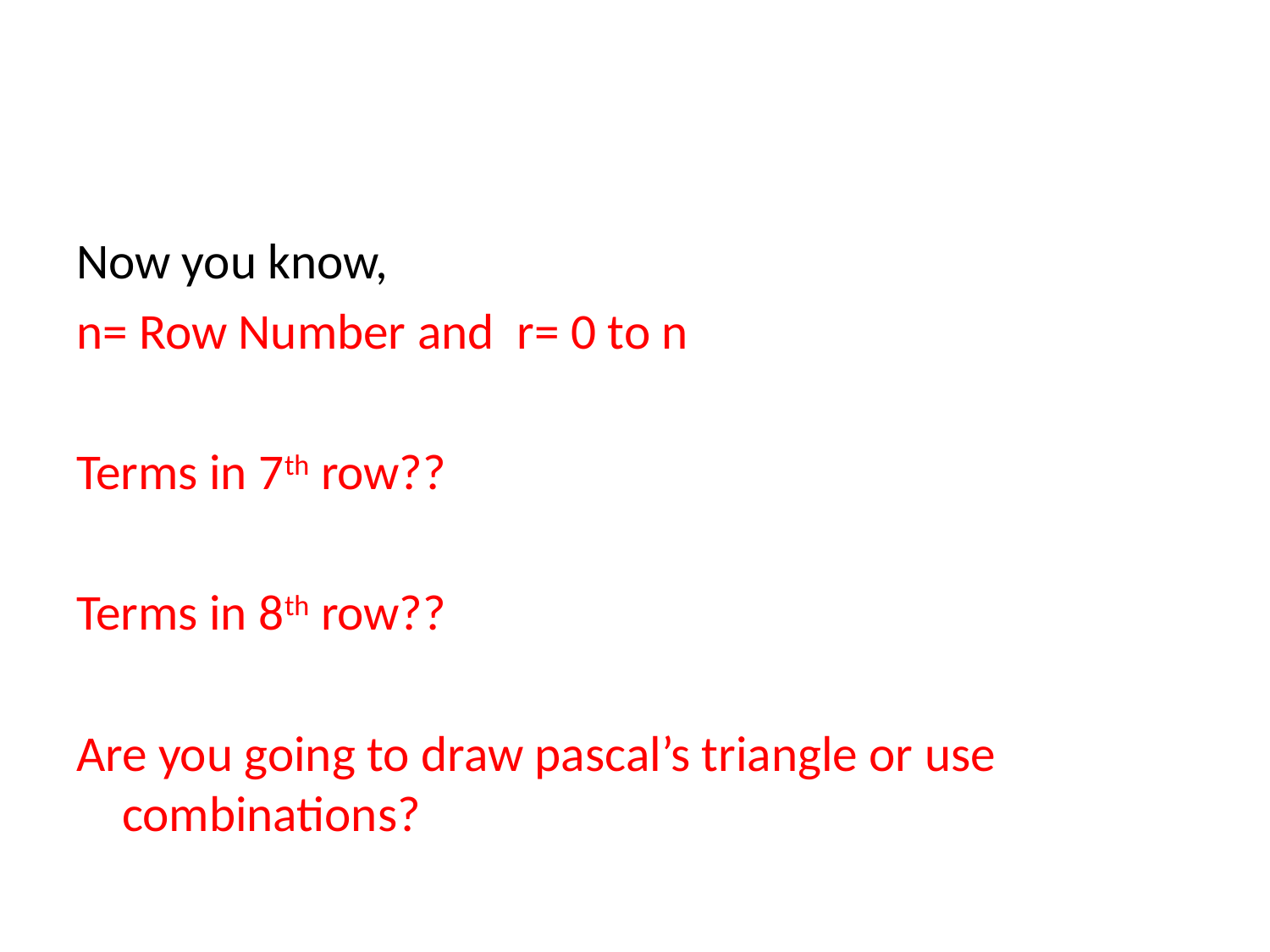

#
Now you know,
n= Row Number and  r= 0 to n

Terms in 7th row??

Terms in 8th row??

Are you going to draw pascal’s triangle or use combinations?